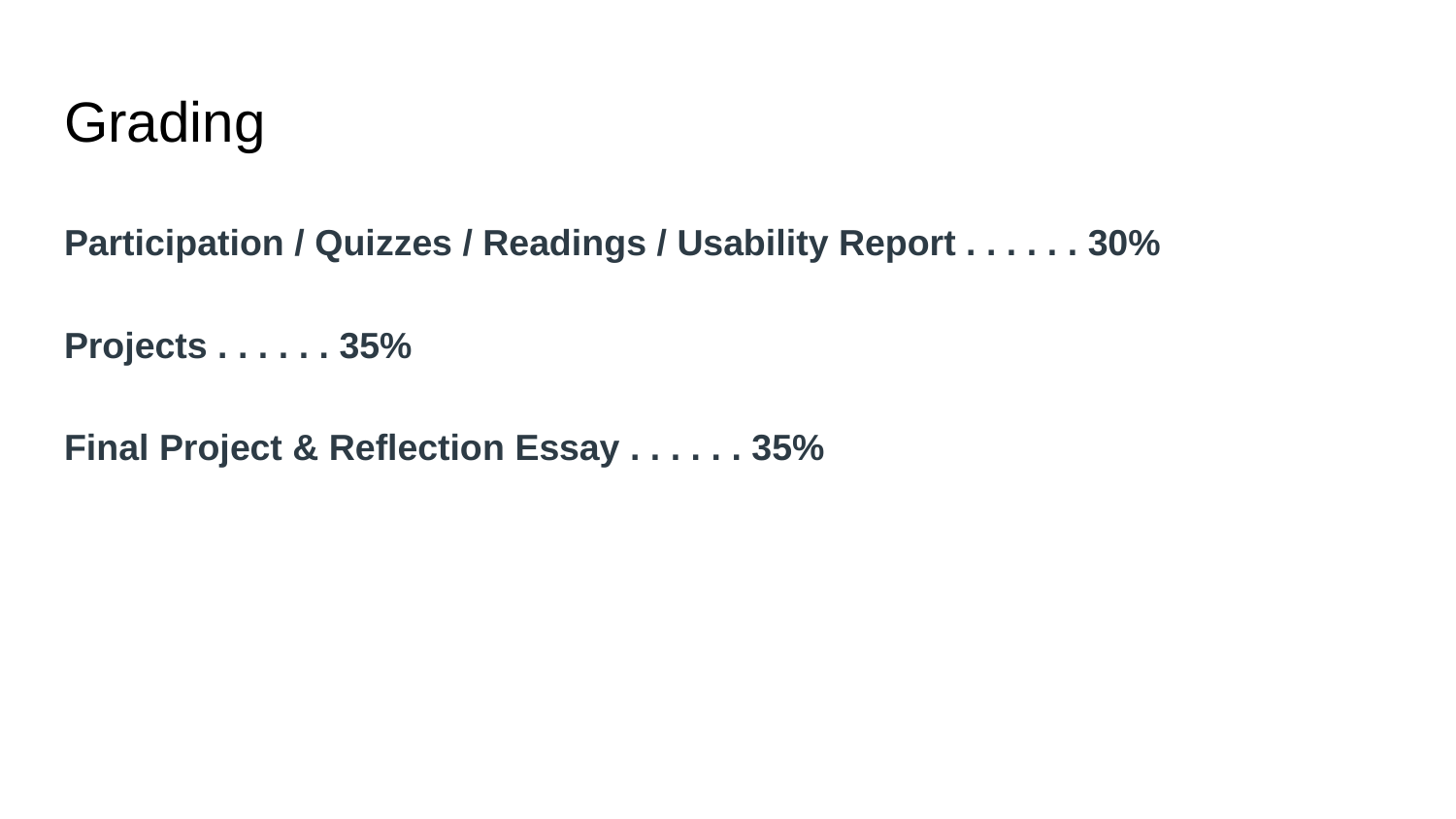

# Grading
Participation / Quizzes / Readings / Usability Report . . . . . . 30%
Projects . . . . . . 35%
Final Project & Reflection Essay . . . . . . 35%